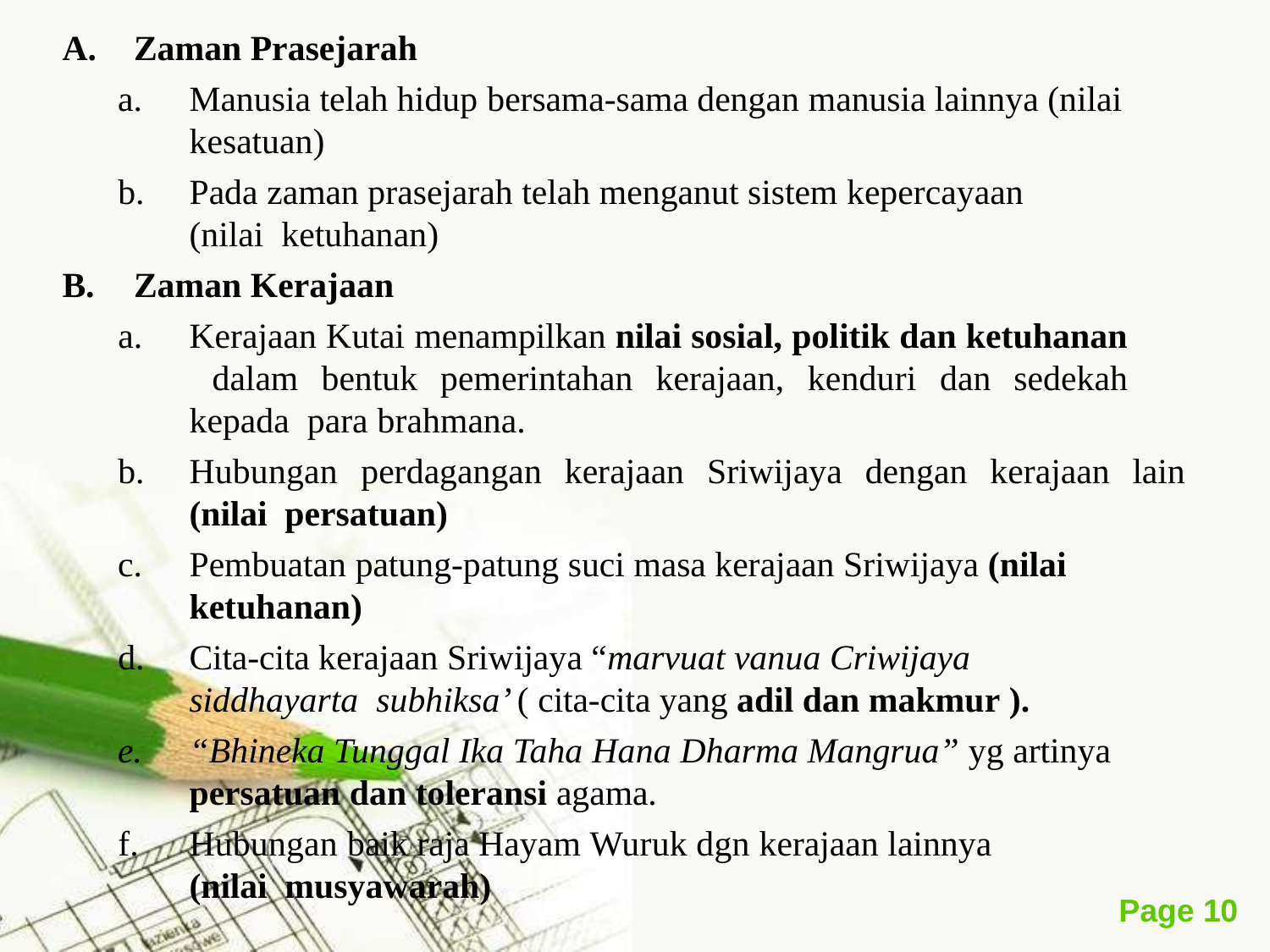

Zaman Prasejarah
Manusia telah hidup bersama-sama dengan manusia lainnya (nilai
kesatuan)
Pada zaman prasejarah telah menganut sistem kepercayaan (nilai  ketuhanan)
Zaman Kerajaan
Kerajaan Kutai menampilkan nilai sosial, politik dan ketuhanan  dalam bentuk pemerintahan kerajaan, kenduri dan sedekah kepada  para brahmana.
Hubungan perdagangan kerajaan Sriwijaya dengan kerajaan lain (nilai  persatuan)
Pembuatan patung-patung suci masa kerajaan Sriwijaya (nilai
ketuhanan)
Cita-cita kerajaan Sriwijaya “marvuat vanua Criwijaya siddhayarta  subhiksa’ ( cita-cita yang adil dan makmur ).
“Bhineka Tunggal Ika Taha Hana Dharma Mangrua” yg artinya
persatuan dan toleransi agama.
Hubungan baik raja Hayam Wuruk dgn kerajaan lainnya (nilai  musyawarah)
Page 10